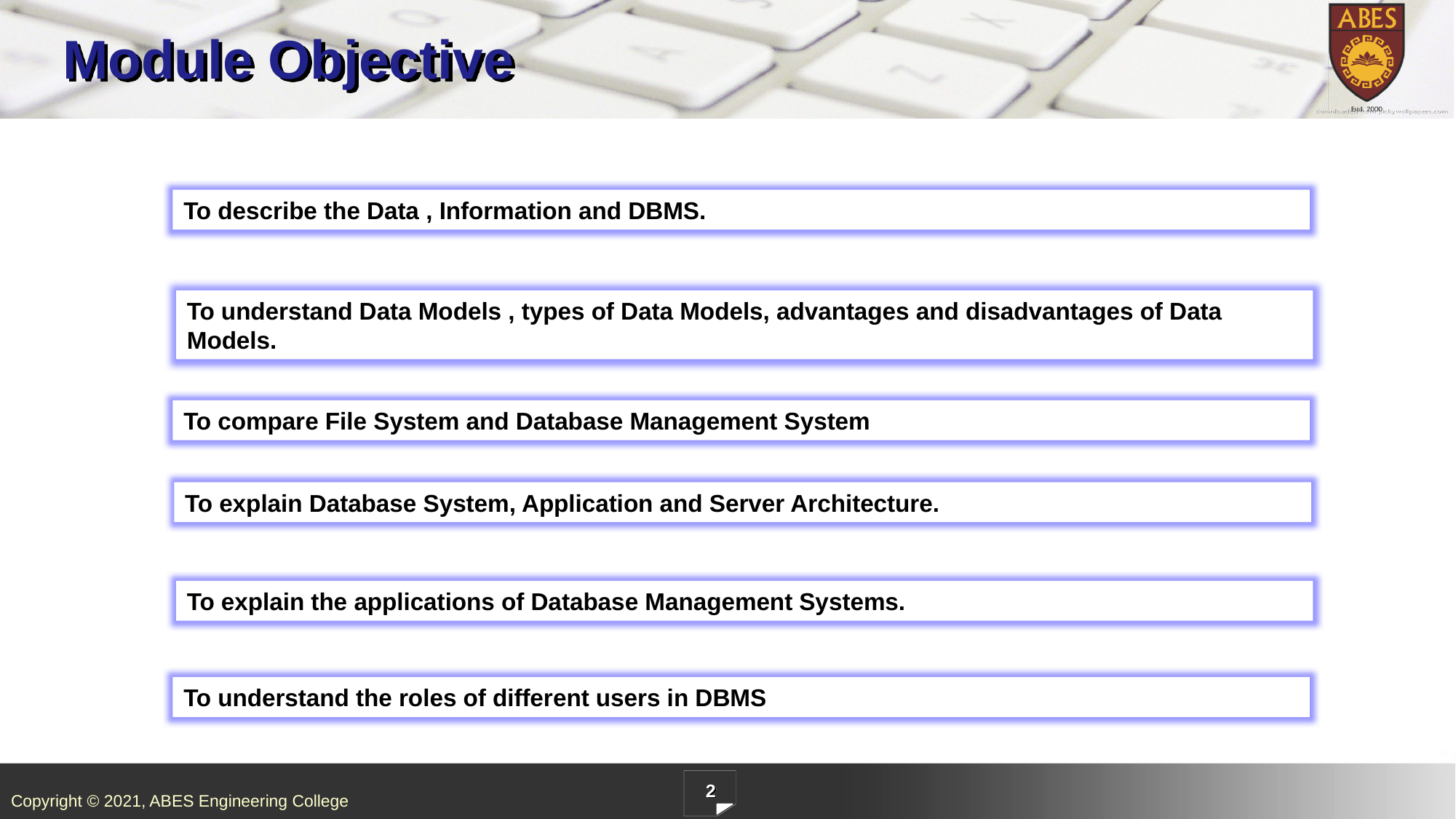

# Module Objective

To describe the Data , Information and DBMS.
To understand Data Models , types of Data Models, advantages and disadvantages of Data Models.
To compare File System and Database Management System

To explain Database System, Application and Server Architecture.
To explain the applications of Database Management Systems.
To understand the roles of different users in DBMS
2